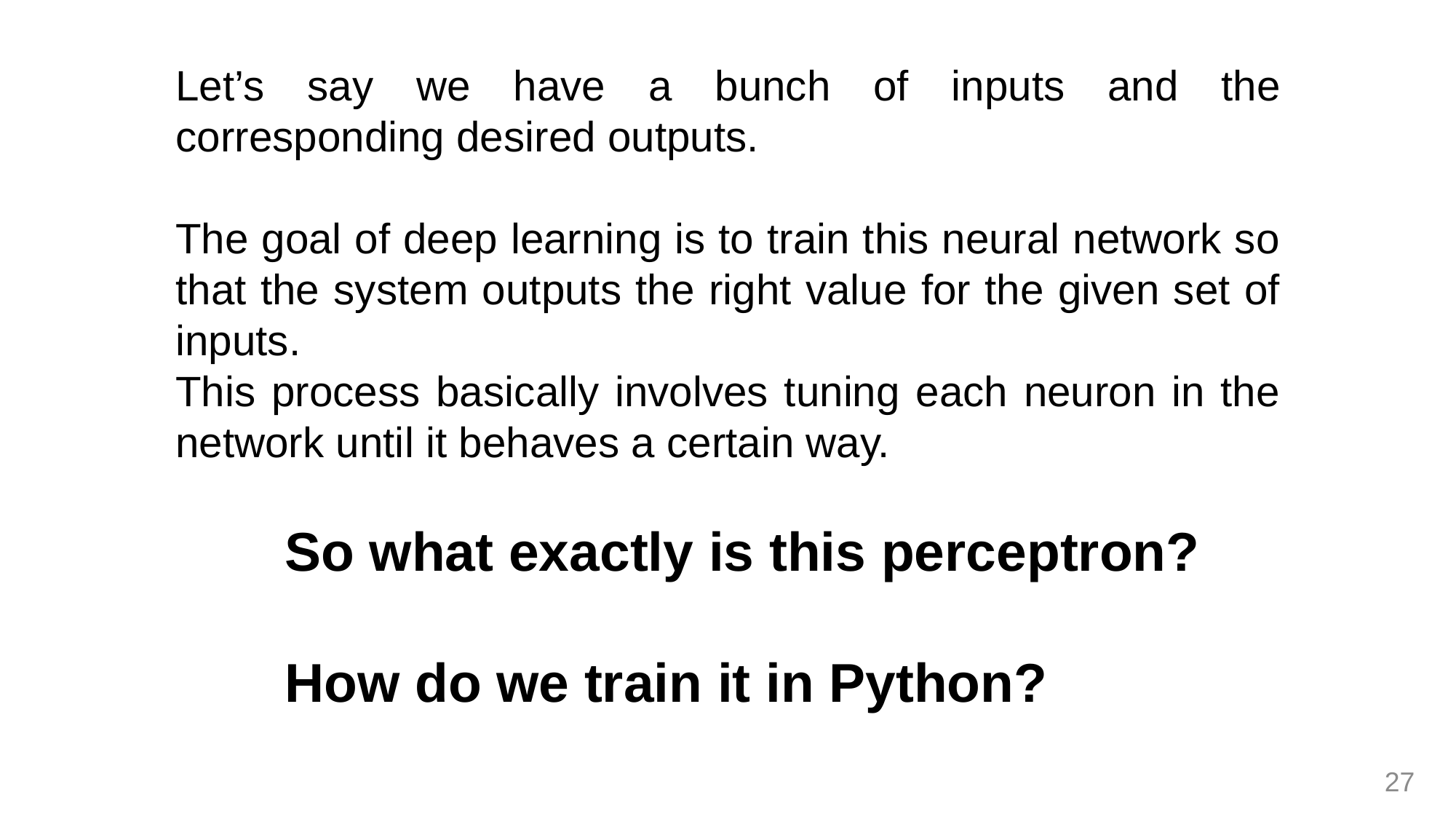

Let’s say we have a bunch of inputs and the corresponding desired outputs.

The goal of deep learning is to train this neural network so that the system outputs the right value for the given set of inputs.
This process basically involves tuning each neuron in the network until it behaves a certain way.

So what exactly is this perceptron?

How do we train it in Python?
27